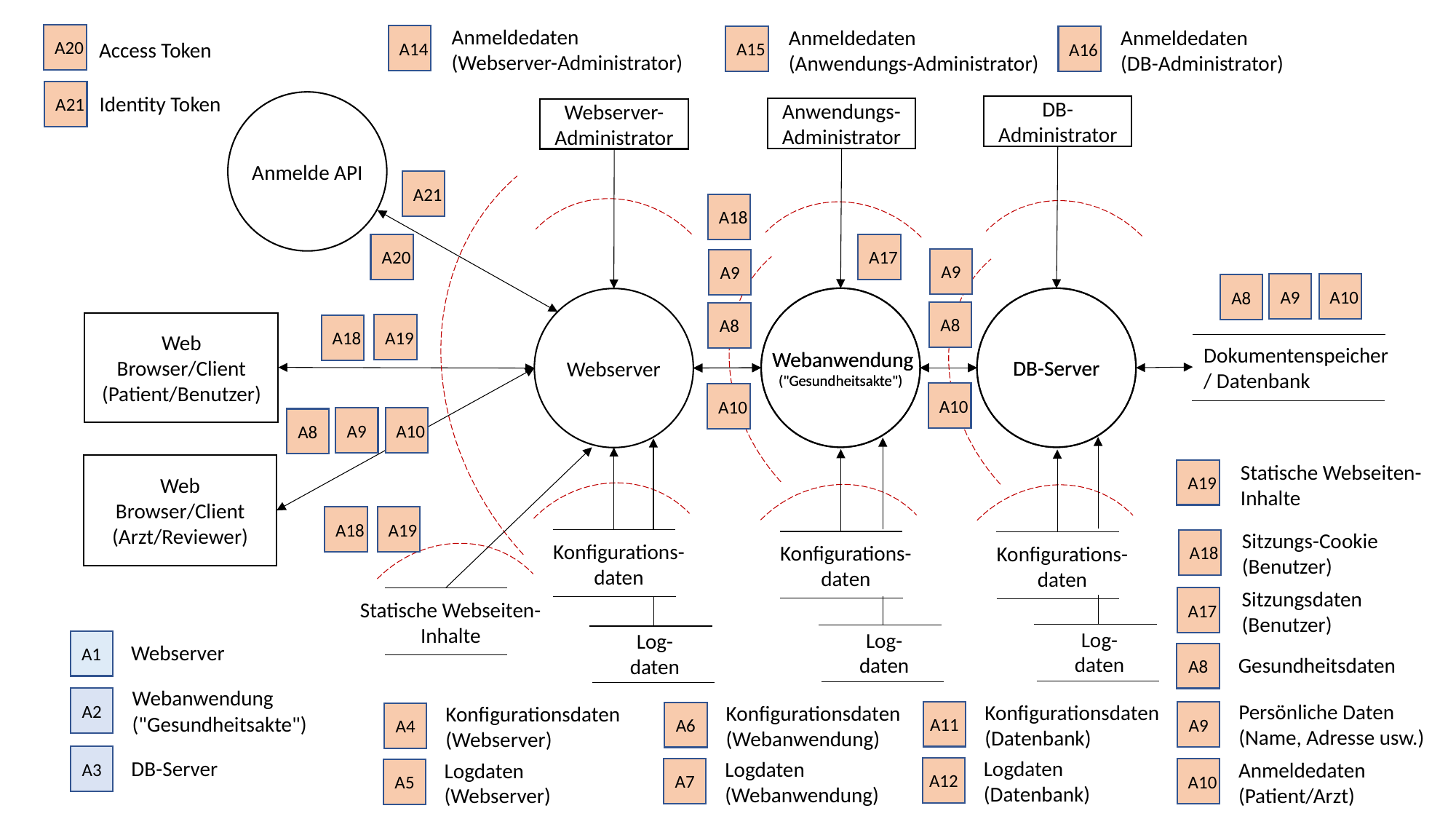

Anmeldedaten
(Webserver-Administrator)
Anmeldedaten
(Anwendungs-Administrator)
A15
Anmeldedaten
(DB-Administrator)
A16
A20
A14
Access Token
A21
Identity Token
Anmelde API
DB-Administrator

Anwendungs-Administrator

Webserver-Administrator

A21
A18

 Webanwendung
("Gesundheitsakte")

DB-Server
A20
A17
A9
A9
A10
A9
A8
 Webanwendung
("Gesundheitsakte")
DB-Server
Webserver
A8
A8
Web Browser/Client (Patient/Benutzer)
A19
A18
Dokumentenspeicher
/ Datenbank
Web Browser/Client (Arzt/Reviewer)
A10
A10
A10
A9
A8
Log-
daten
Log-
daten
Log-
daten
Statische Webseiten-
Inhalte

Konfigurations-
daten

Konfigurations-
daten

Konfigurations-
daten

Statische Webseiten-
Inhalte
A19
A19
A18
Sitzungs-Cookie
(Benutzer)
A18
Sitzungsdaten
(Benutzer)
A17
A1
Webserver
A8
Gesundheitsdaten
Webanwendung
("Gesundheitsakte")
A2
Persönliche Daten
(Name, Adresse usw.)
A9
Konfigurationsdaten
(Datenbank)
A11
Konfigurationsdaten
(Webanwendung)
A6
Konfigurationsdaten
(Webserver)
A4
A3
DB-Server
Logdaten
(Datenbank)
A12
Logdaten
(Webanwendung)
A7
Anmeldedaten
(Patient/Arzt)
A10
Logdaten
(Webserver)
A5